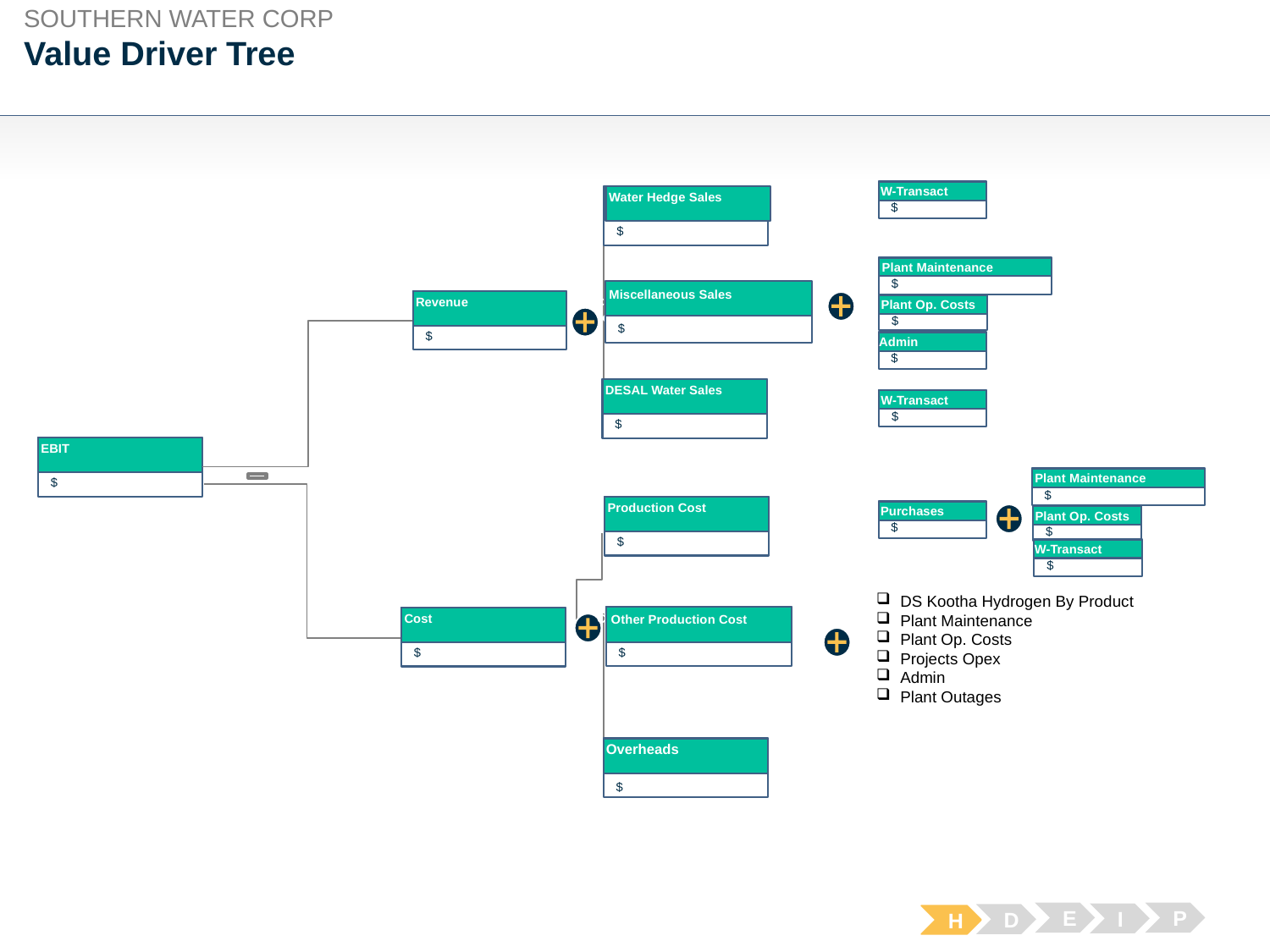

SOUTHERN WATER CORP
# Value Driver Tree

$

W-Transact
Coal based costs
($)

$
Water Hedge Sales
Coal based costs
($)

$

Plant Maintenance
Coal based costs
($)

$
Miscellaneous Sales

Coal based costs
($)

$

Revenue

Coal based costs
($)

$

Plant Op. Costs
($)
Coal based costs

$

Admin

Coal based costs
($)

$

DESAL Water Sales

Coal based costs
($)

$

W-Transact
Coal based costs
($)
$

$

EBIT

Coal based costs
($)

$

Plant Maintenance
Coal based costs
($)

$

Production Cost

Coal based costs
($)

$

Purchases
Coal based costs
($)

$

Plant Op. Costs
($)
Coal based costs

$

W-Transact

Coal based costs
($)
DS Kootha Hydrogen By Product
Plant Maintenance
Plant Op. Costs
Projects Opex
Admin
Plant Outages

$

Other Production Cost
Coal based costs
($)

$

Cost

Coal based costs
($)

Coal based costs
($)

$

Overheads

E
P
I
D
H